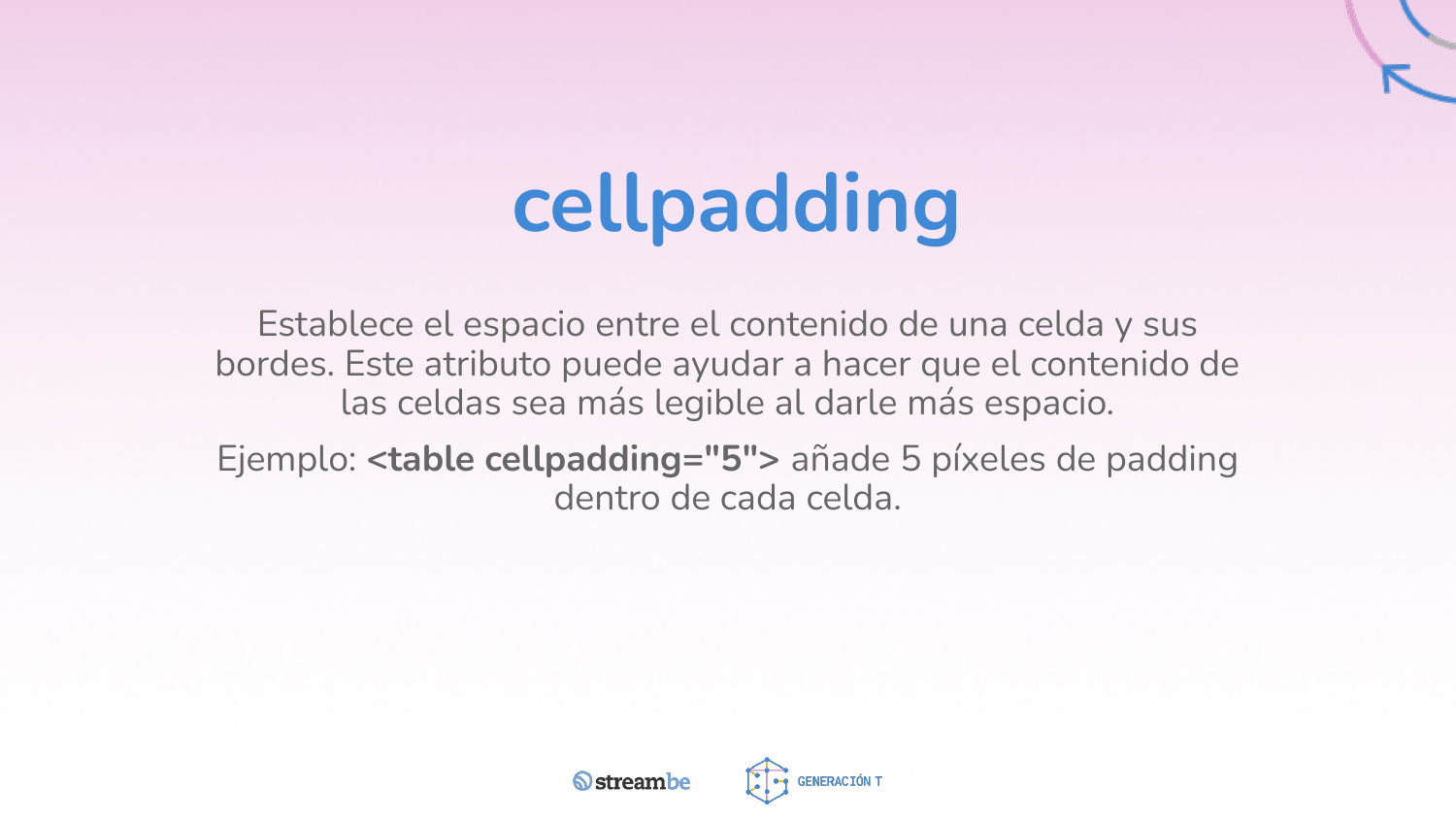

# cellpadding
Establece el espacio entre el contenido de una celda y sus bordes. Este atributo puede ayudar a hacer que el contenido de las celdas sea más legible al darle más espacio.
Ejemplo: <table cellpadding="5"> añade 5 píxeles de padding dentro de cada celda.